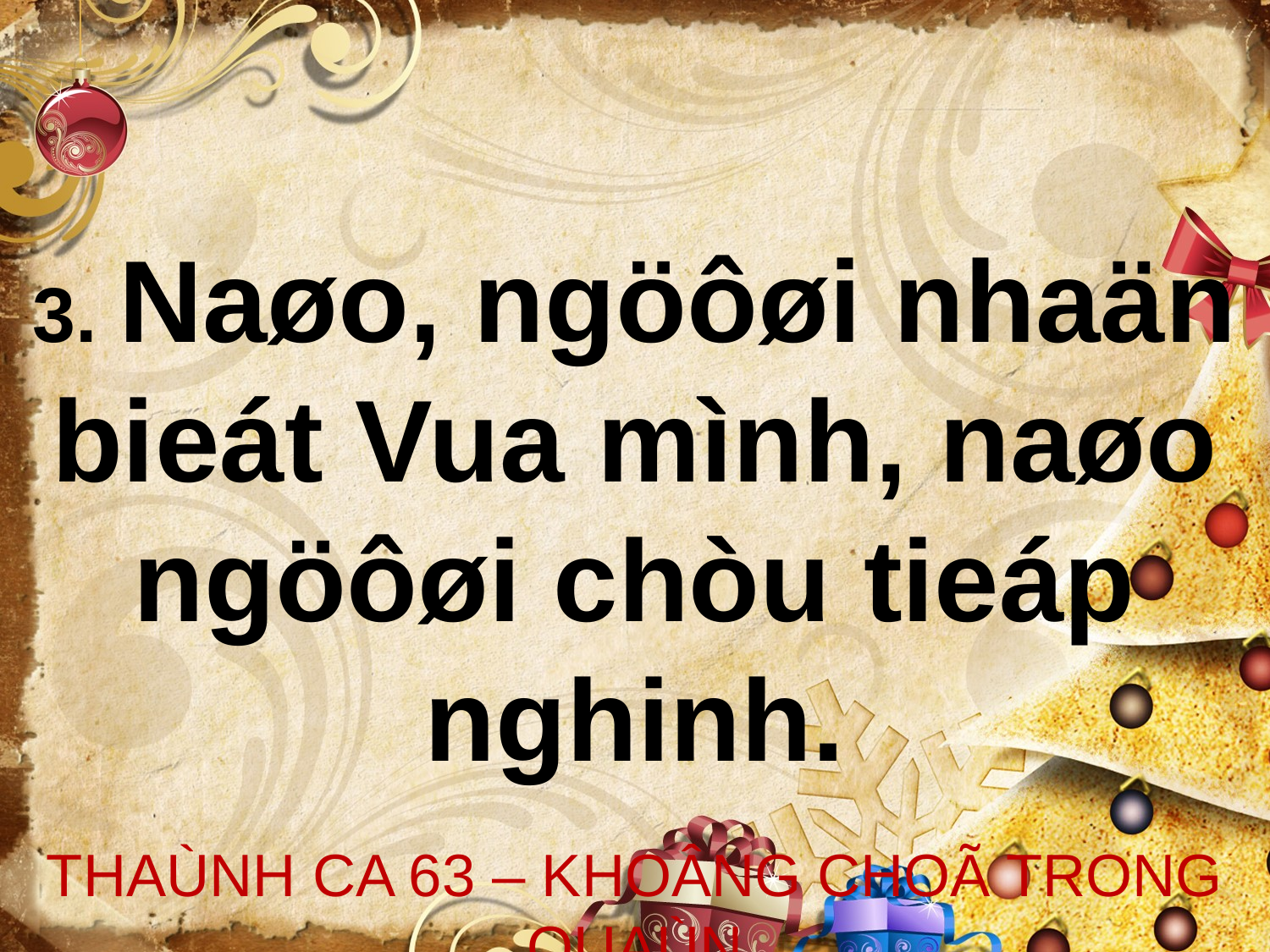

3. Naøo, ngöôøi nhaän bieát Vua mình, naøo ngöôøi chòu tieáp nghinh.
THAÙNH CA 63 – KHOÂNG CHOÃ TRONG QUAÙN